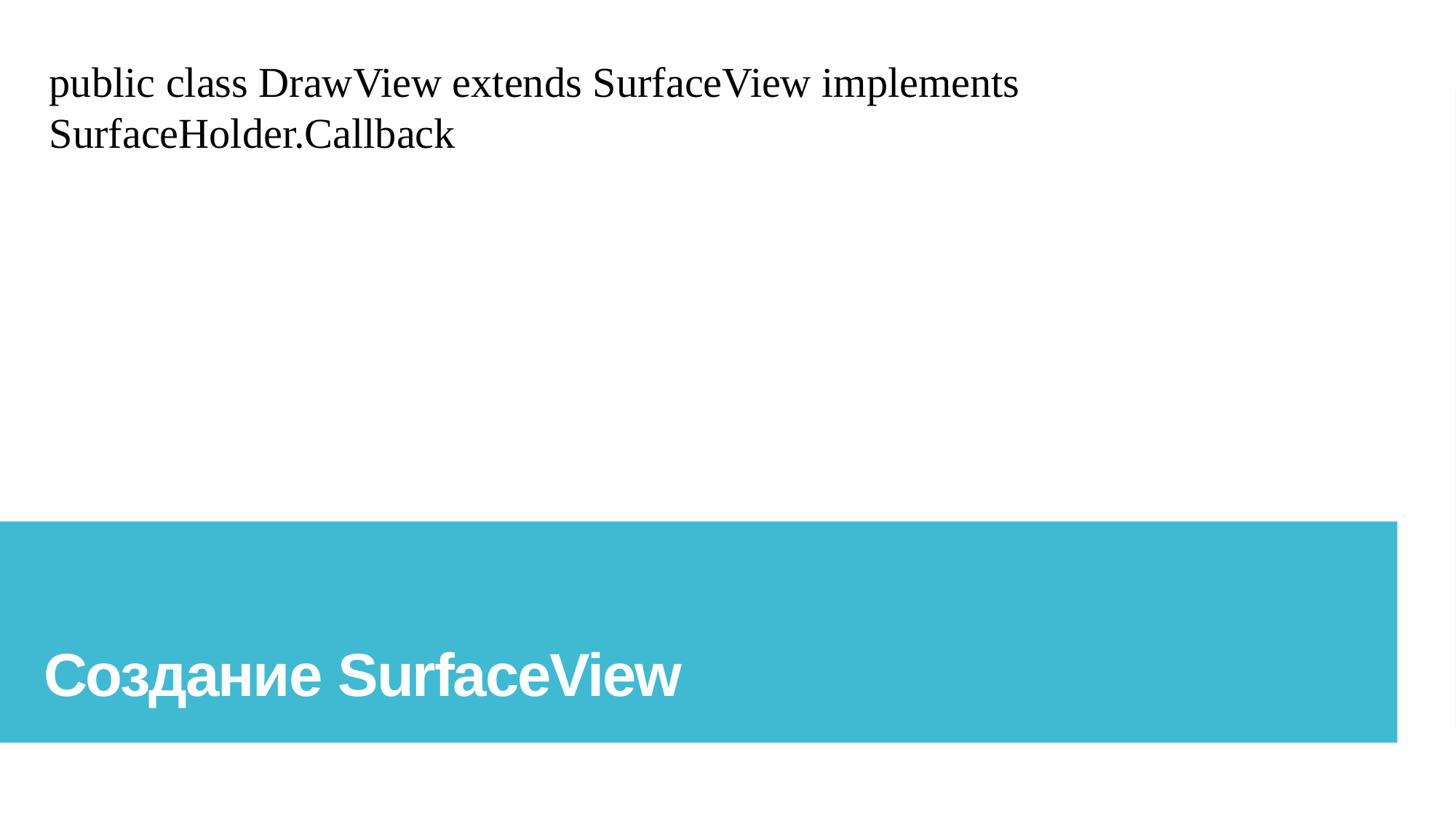

public class DrawView extends SurfaceView implements SurfaceHolder.Callback

Создание SurfaceView